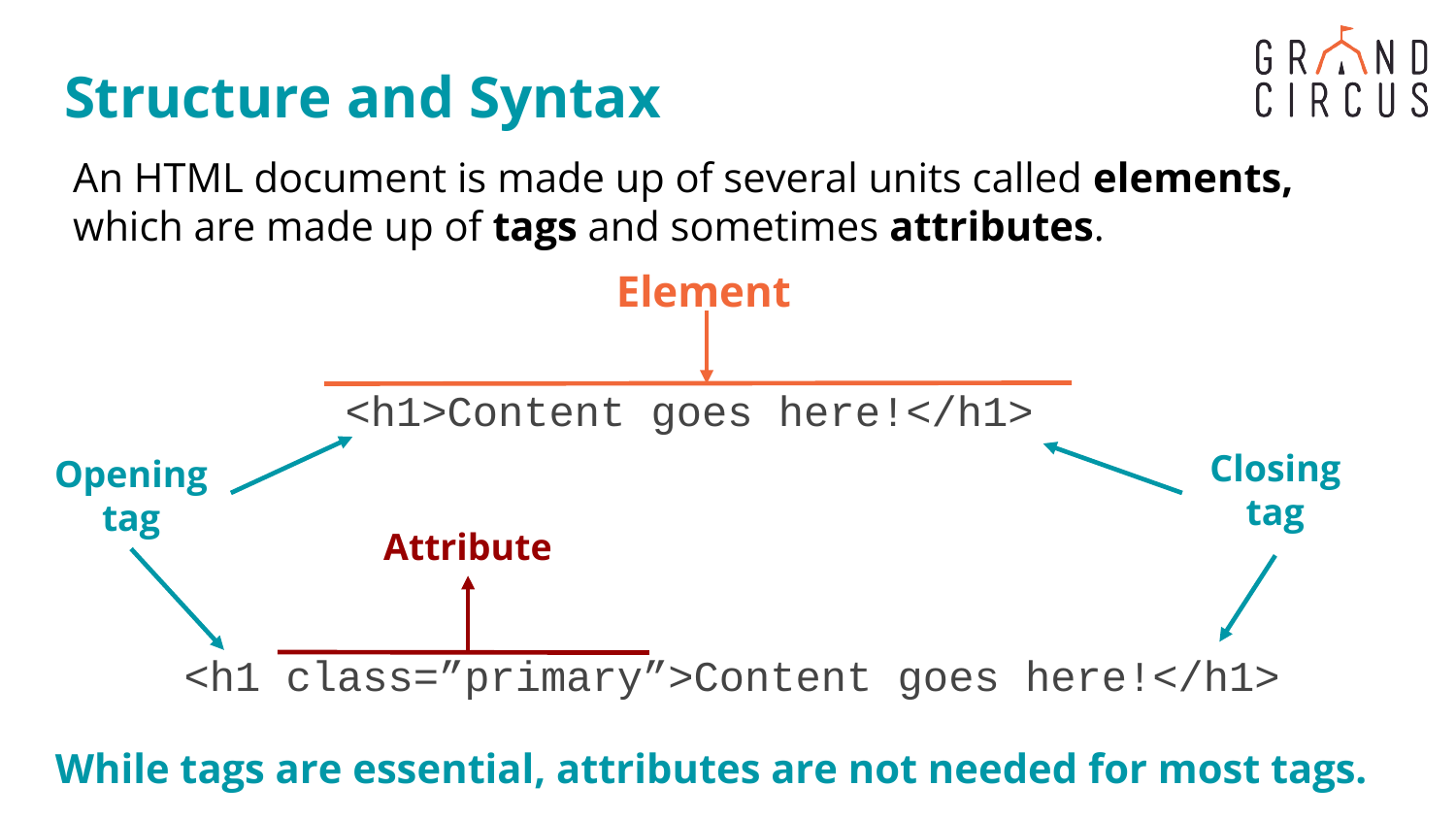

# Structure and Syntax
An HTML document is made up of several units called elements, which are made up of tags and sometimes attributes.
Element
<h1>Content goes here!</h1>
Closing tag
Opening tag
Attribute
<h1 class=”primary”>Content goes here!</h1>
While tags are essential, attributes are not needed for most tags.